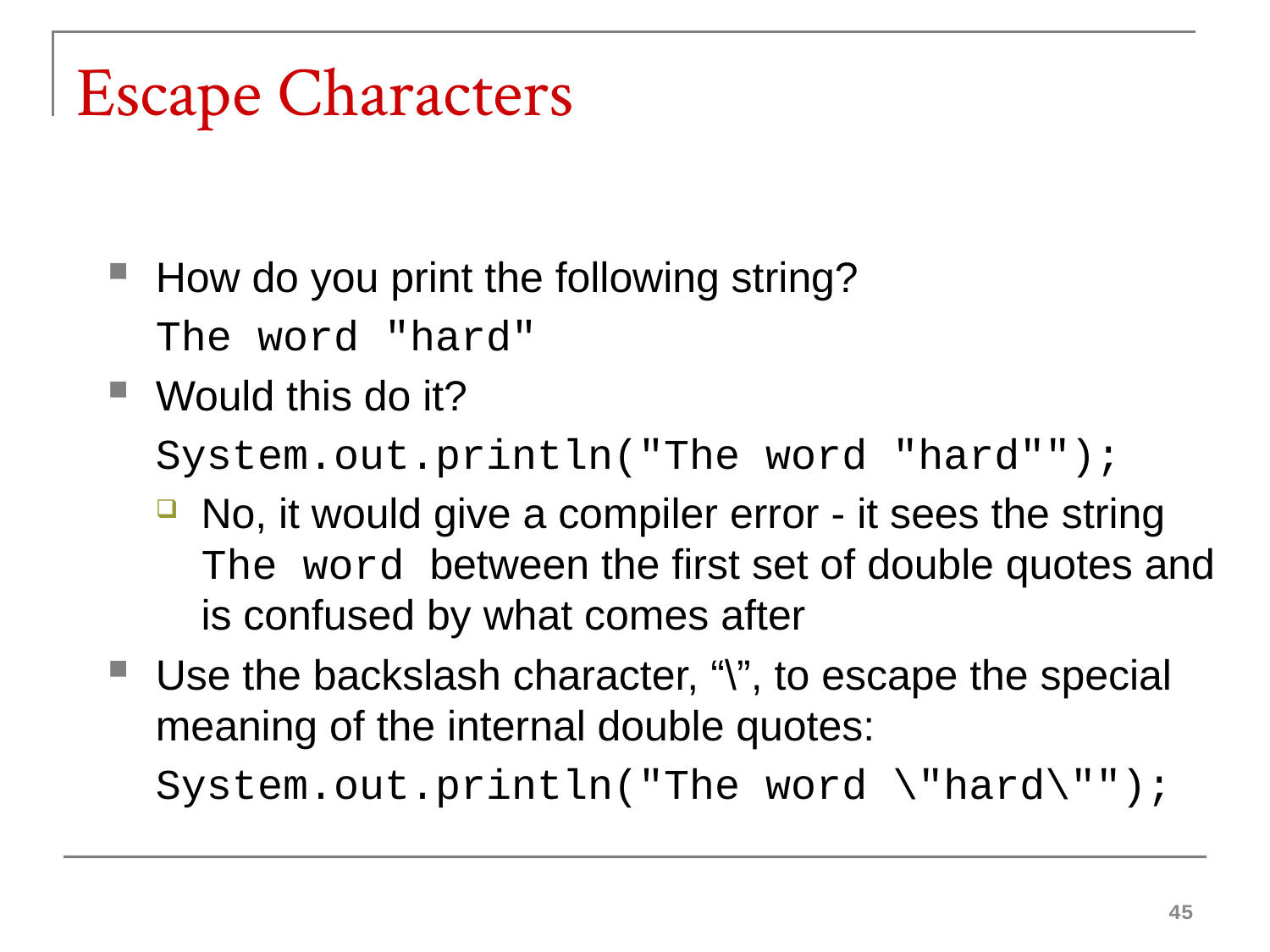

# Escape Characters
How do you print the following string?
The word "hard"
Would this do it?
System.out.println("The word "hard"");
No, it would give a compiler error - it sees the string The word between the first set of double quotes and is confused by what comes after
Use the backslash character, “\”, to escape the special meaning of the internal double quotes:
System.out.println("The word \"hard\"");
45